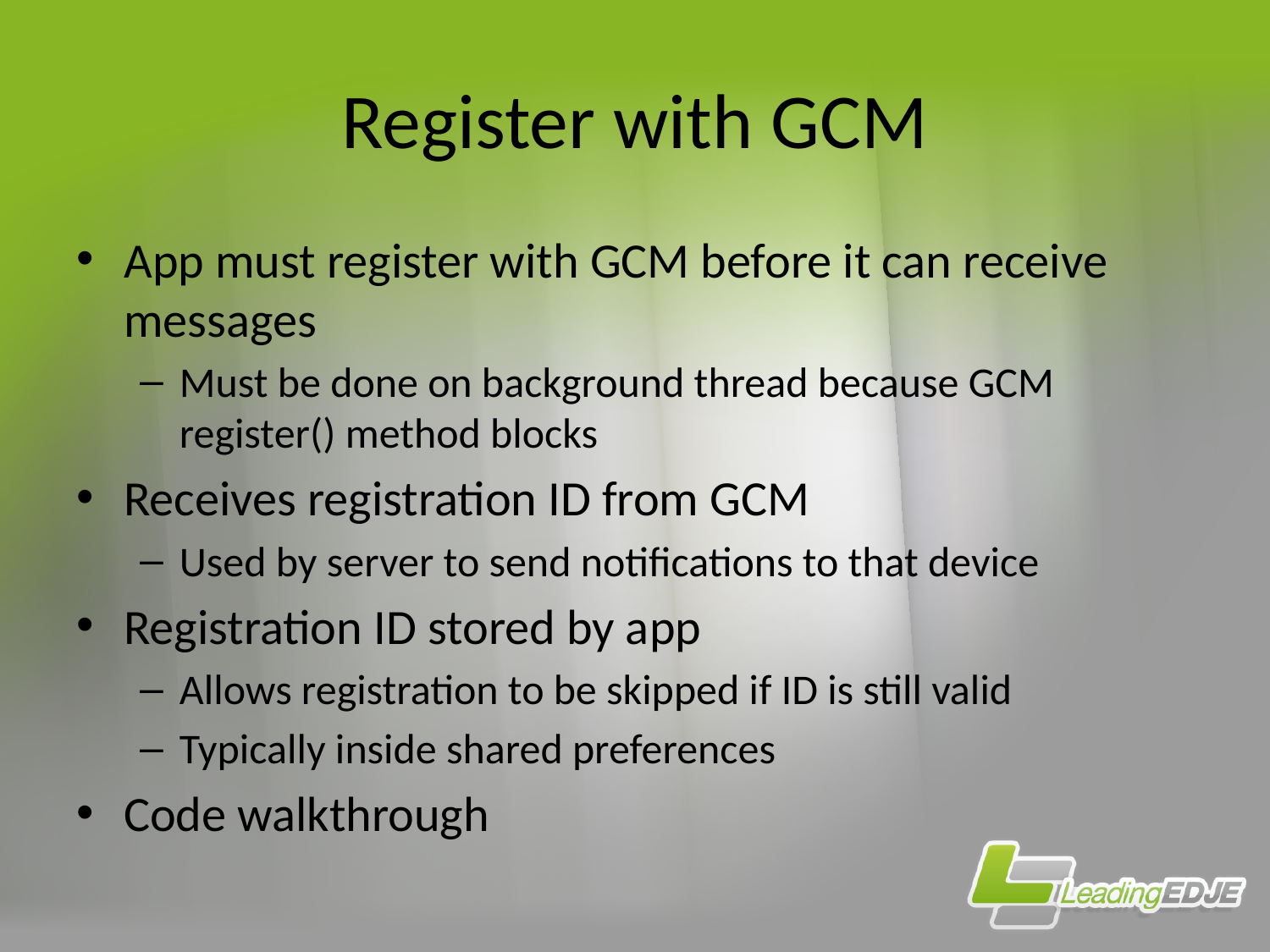

# Register with GCM
App must register with GCM before it can receive messages
Must be done on background thread because GCM register() method blocks
Receives registration ID from GCM
Used by server to send notifications to that device
Registration ID stored by app
Allows registration to be skipped if ID is still valid
Typically inside shared preferences
Code walkthrough